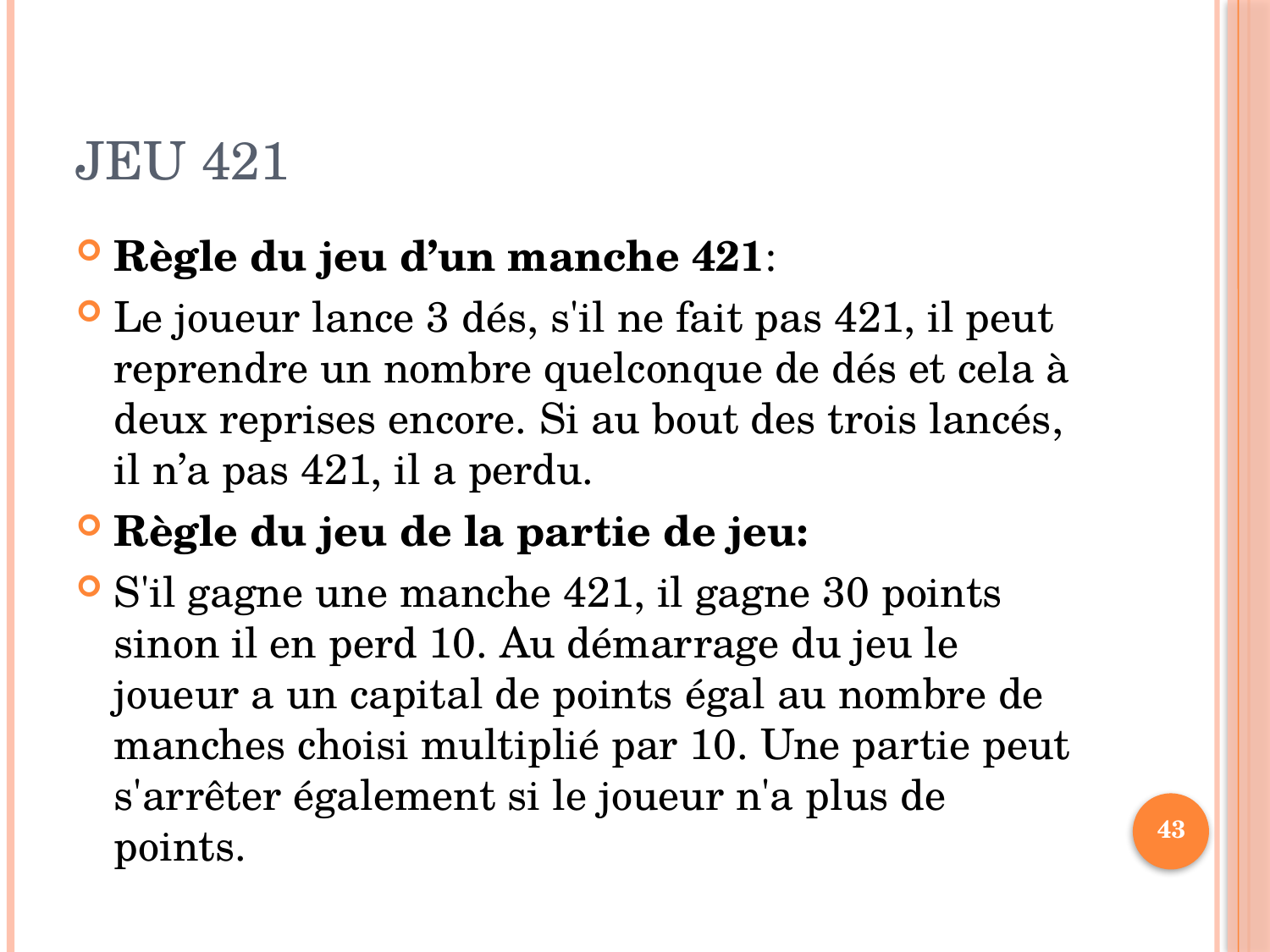

# Jeu 421
Règle du jeu d’un manche 421:
Le joueur lance 3 dés, s'il ne fait pas 421, il peut reprendre un nombre quelconque de dés et cela à deux reprises encore. Si au bout des trois lancés, il n’a pas 421, il a perdu.
Règle du jeu de la partie de jeu:
S'il gagne une manche 421, il gagne 30 points sinon il en perd 10. Au démarrage du jeu le joueur a un capital de points égal au nombre de manches choisi multiplié par 10. Une partie peut s'arrêter également si le joueur n'a plus de points.
43